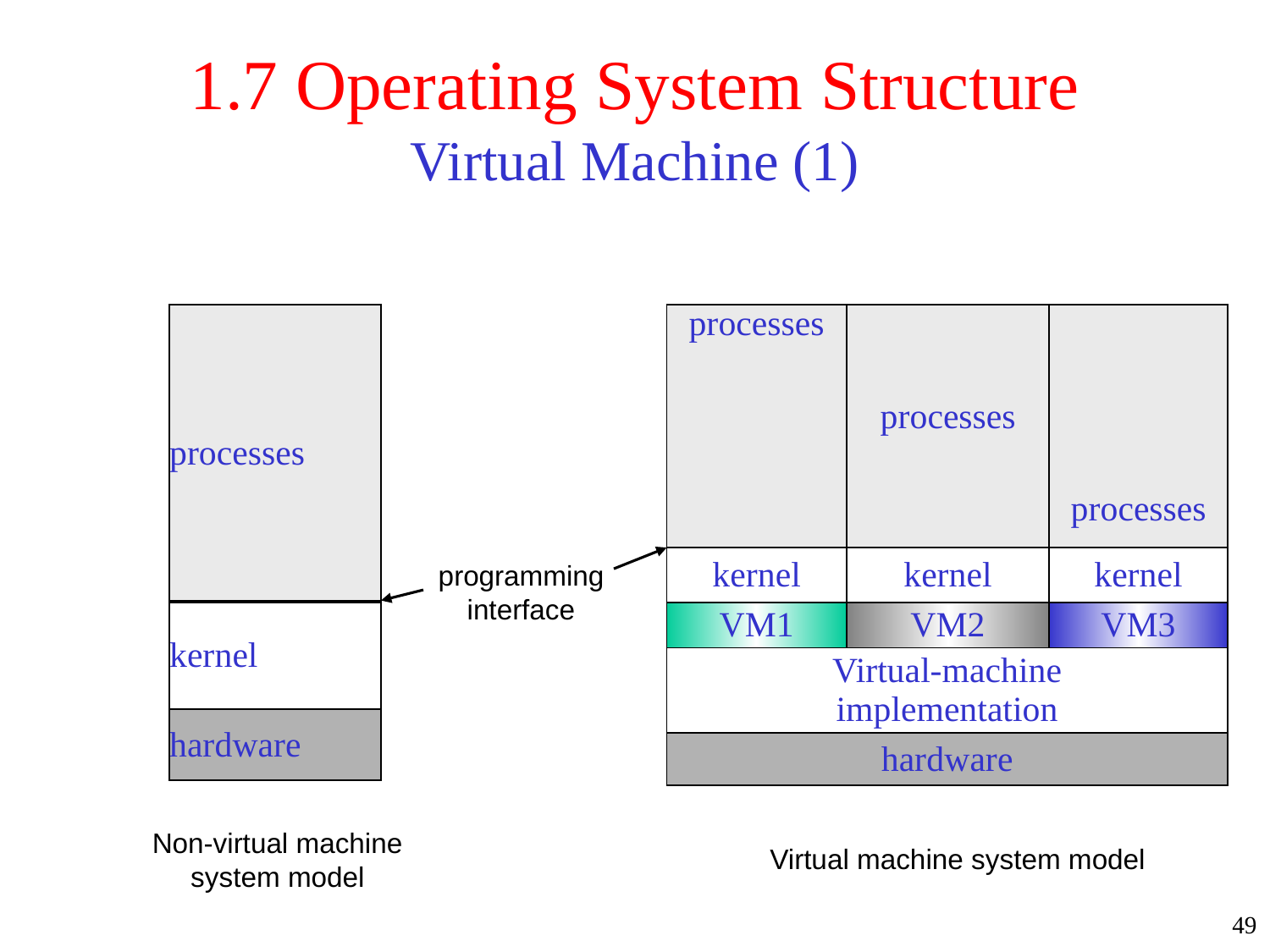

# 1.7 Operating System Structure Virtual Machine (1)
| processes |
| --- |
| kernel |
| hardware |
| processes | processes | processes |
| --- | --- | --- |
| kernel | kernel | kernel |
| VM1 | VM2 | VM3 |
| Virtual-machine implementation |  |  |
| hardware |  |  |

programming
interface

Non-virtual machine
system model
Virtual machine system model

49